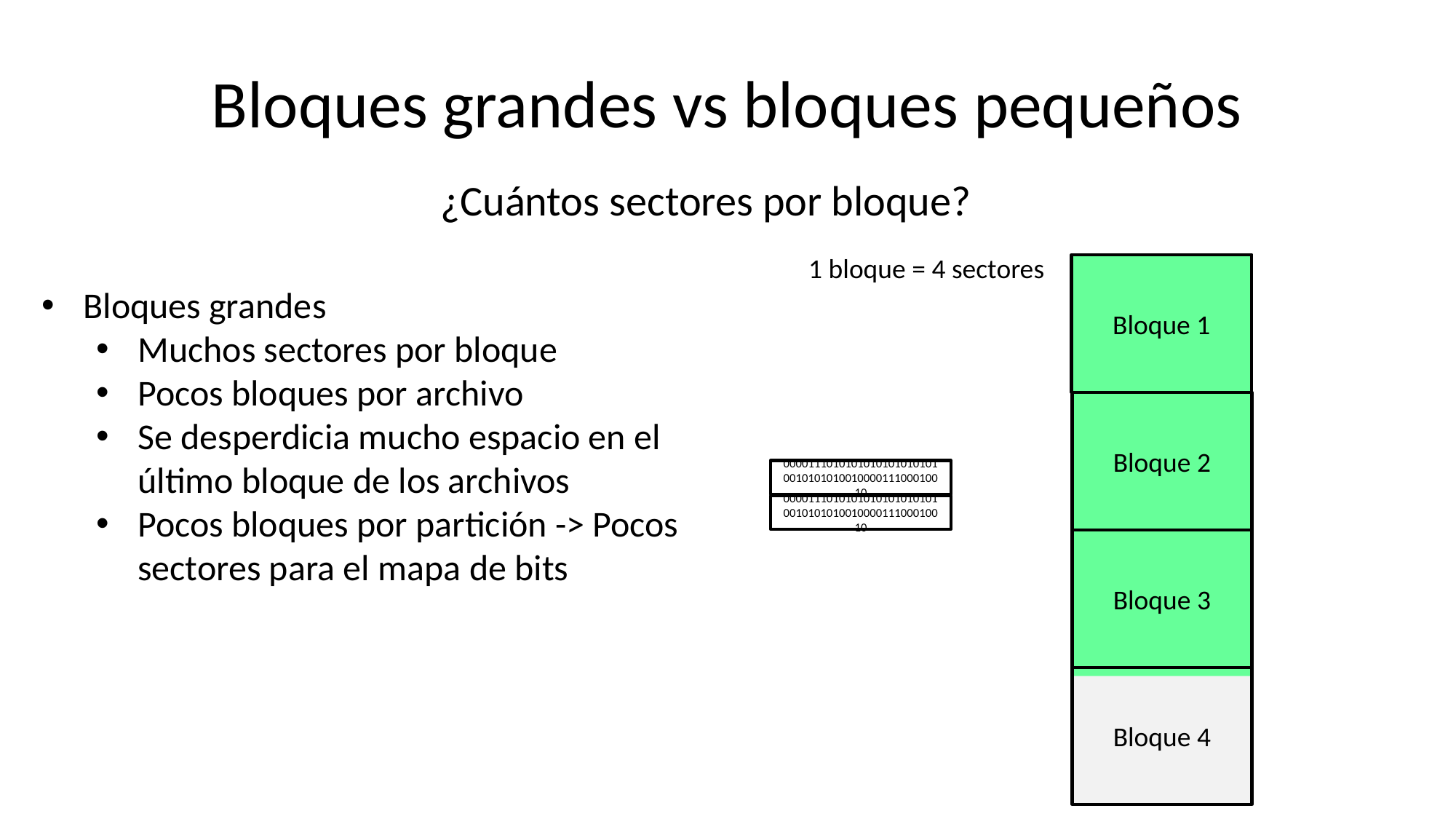

# Bloques grandes vs bloques pequeños
¿Cuántos sectores por bloque?
1 bloque = 4 sectores
Bloque 1
Bloques grandes
Muchos sectores por bloque
Pocos bloques por archivo
Se desperdicia mucho espacio en el último bloque de los archivos
Pocos bloques por partición -> Pocos sectores para el mapa de bits
Bloque 2
0000111010101010101010101001010101001000011100010010
0000111010101010101010101001010101001000011100010010
Bloque 3
Bloque 4